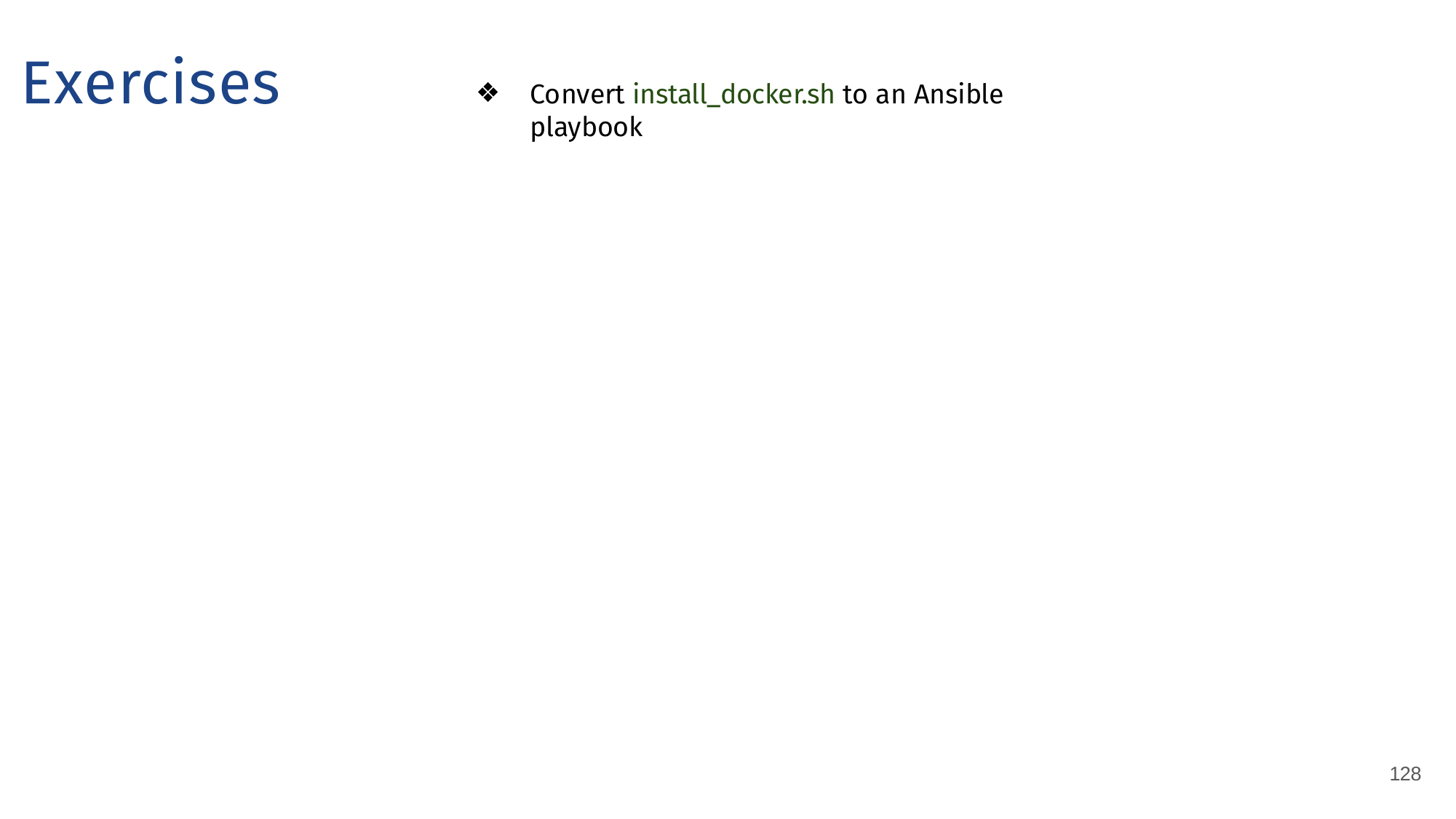

# Exercises
Convert install_docker.sh to an Ansible playbook
128